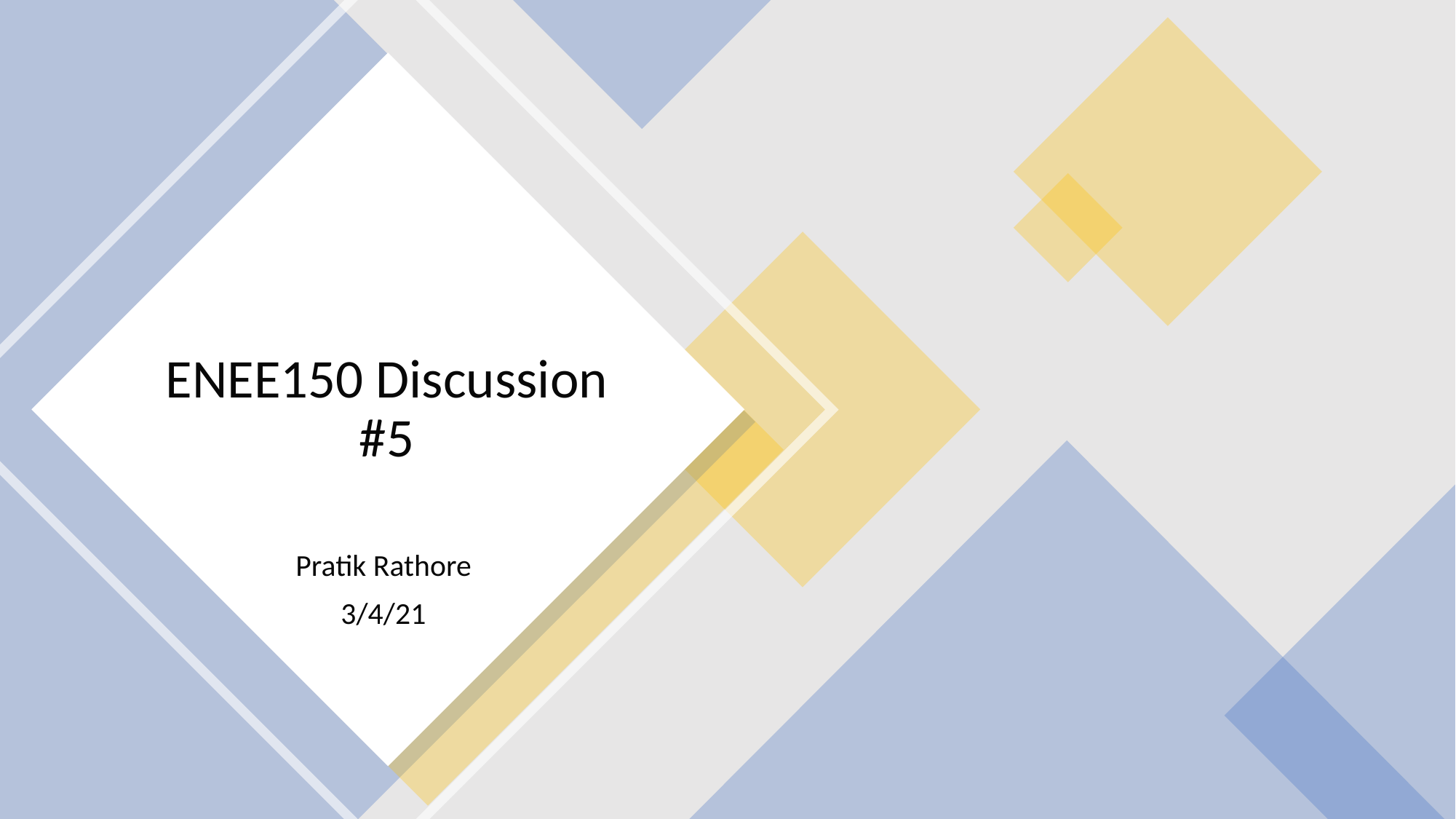

# ENEE150 Discussion #5

Pratik Rathore
3/4/21